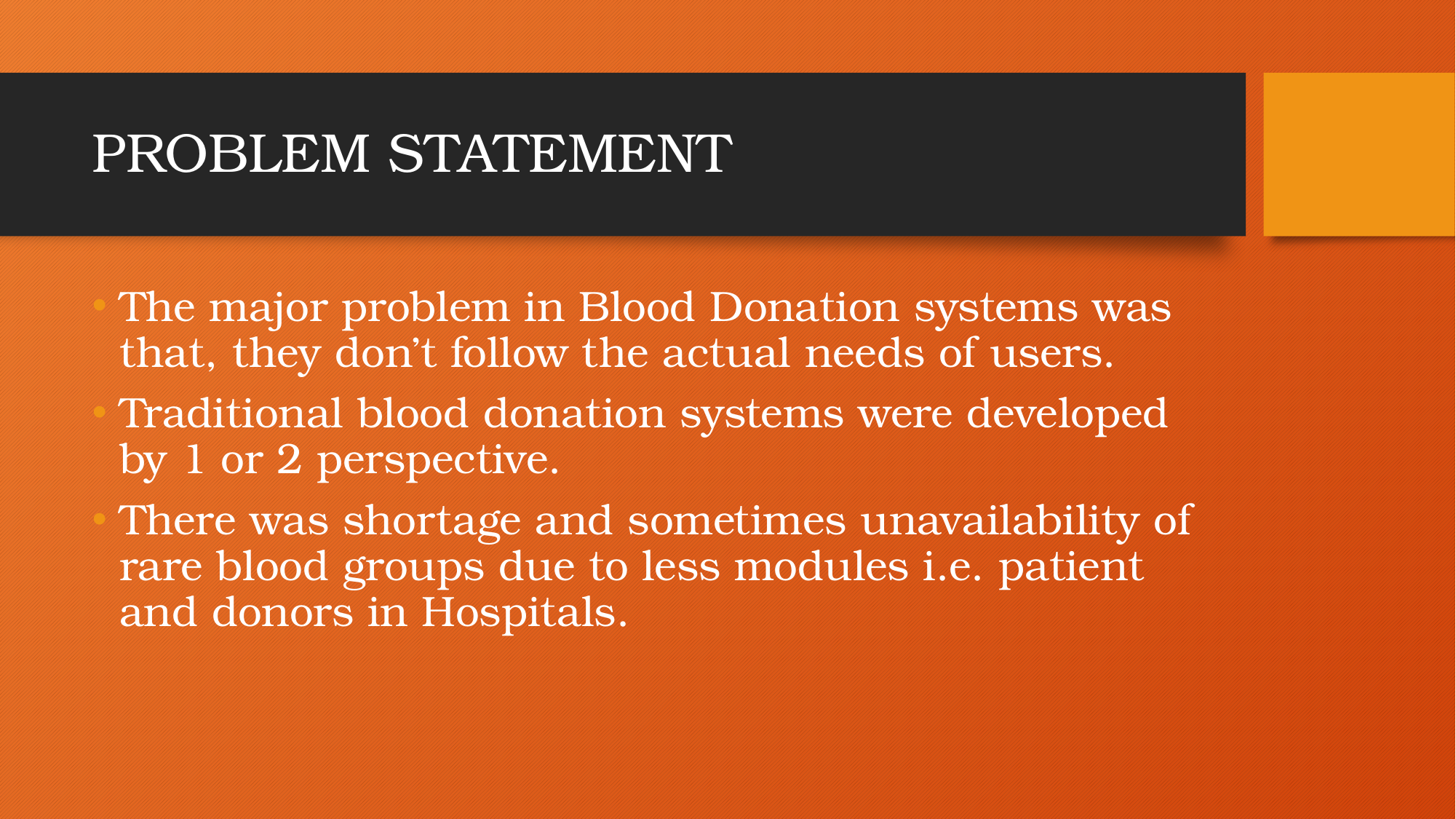

# PROBLEM STATEMENT
The major problem in Blood Donation systems was that, they don’t follow the actual needs of users.
Traditional blood donation systems were developed by 1 or 2 perspective.
There was shortage and sometimes unavailability of rare blood groups due to less modules i.e. patient and donors in Hospitals.